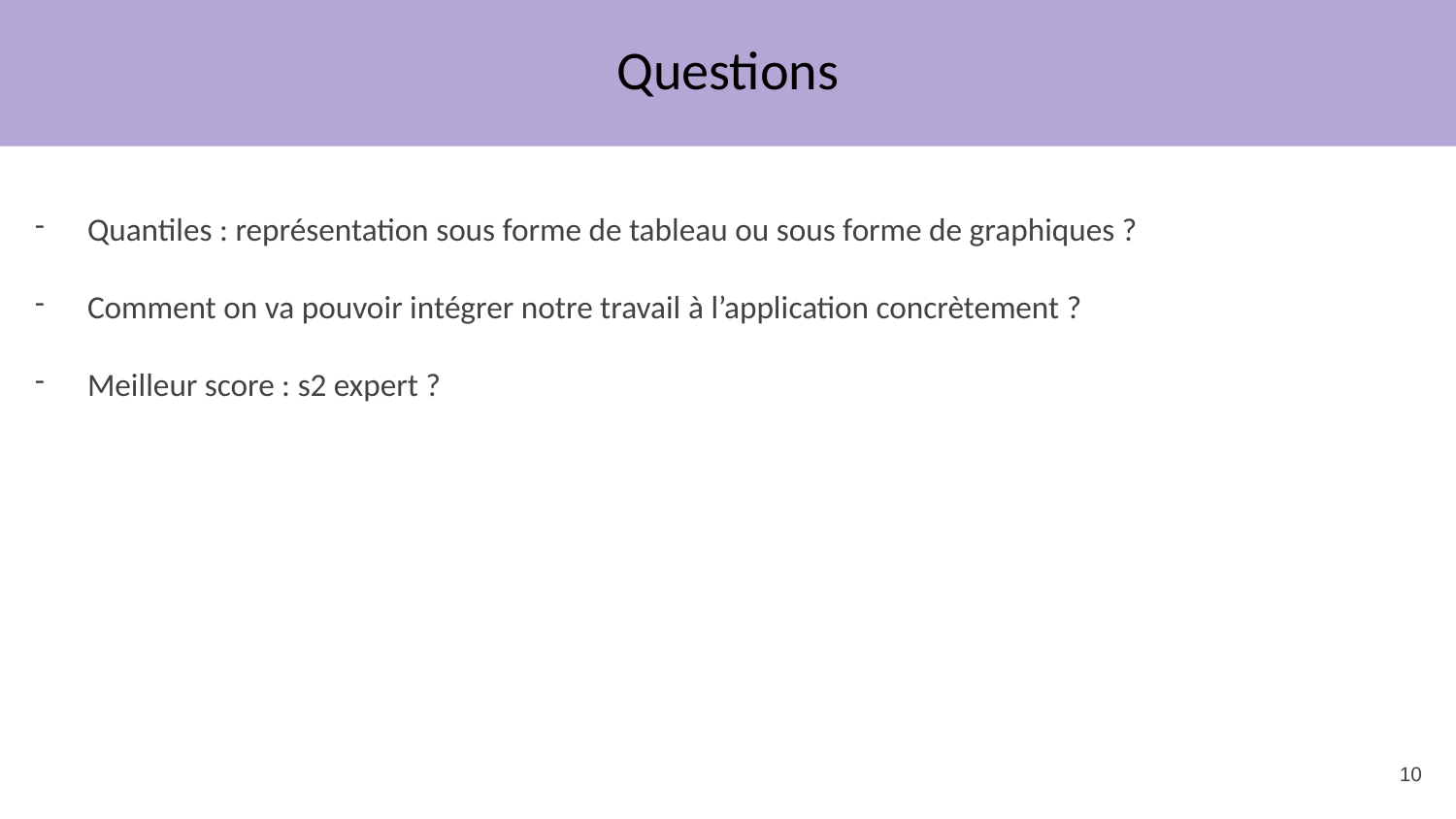

# Questions
Quantiles : représentation sous forme de tableau ou sous forme de graphiques ?

Comment on va pouvoir intégrer notre travail à l’application concrètement ?

Meilleur score : s2 expert ?

10